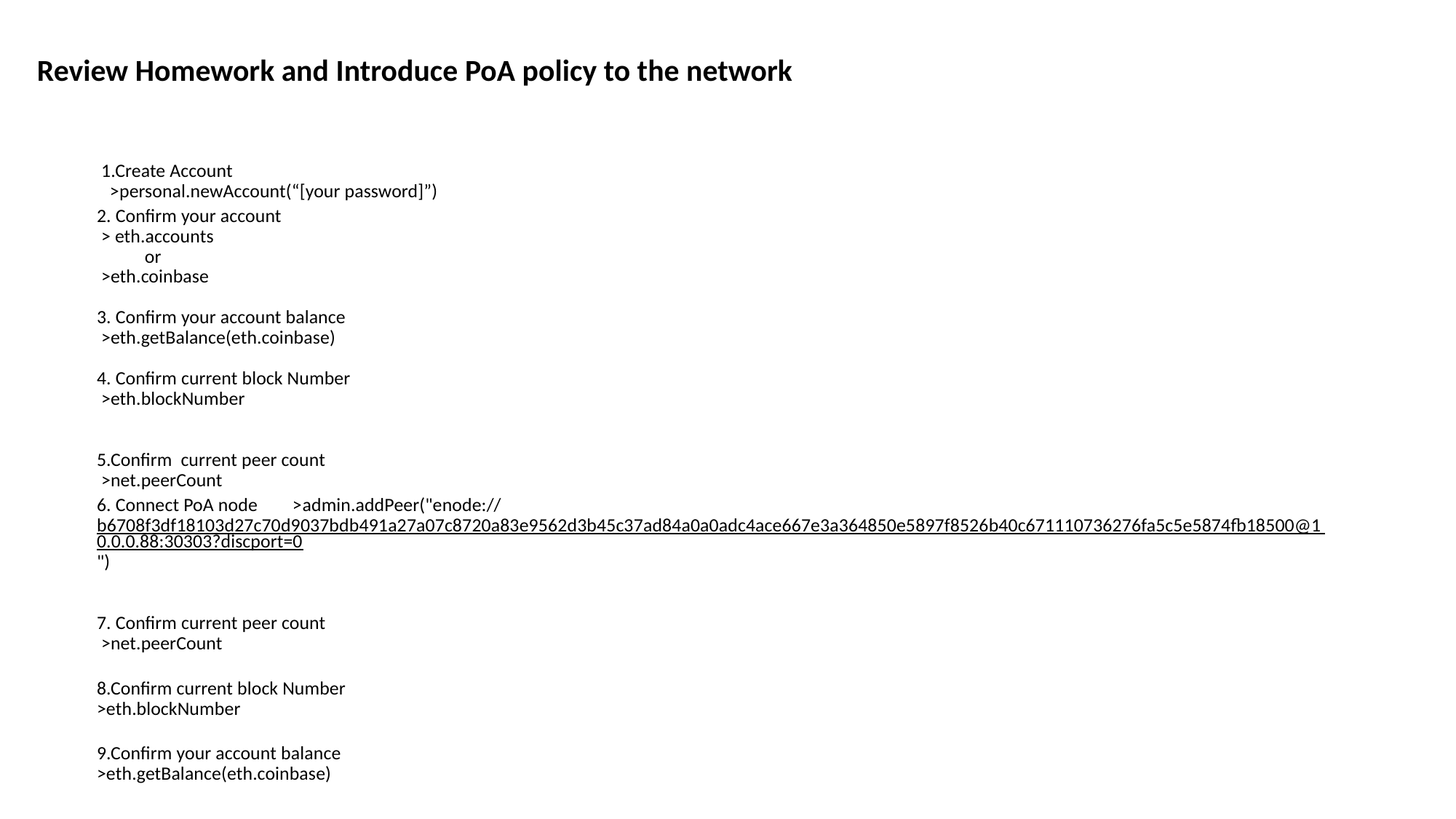

Review Homework and Introduce PoA policy to the network

 1.Create Account
   >personal.newAccount(“[your password]”)
2. Confirm your account
 > eth.accounts
           or
 >eth.coinbase
3. Confirm your account balance
 >eth.getBalance(eth.coinbase)
4. Confirm current block Number
 >eth.blockNumber
5.Confirm  current peer count
 >net.peerCount
6. Connect PoA node        >admin.addPeer("enode://b6708f3df18103d27c70d9037bdb491a27a07c8720a83e9562d3b45c37ad84a0a0adc4ace667e3a364850e5897f8526b40c671110736276fa5c5e5874fb18500@10.0.0.88:30303?discport=0")
7. Confirm current peer count
 >net.peerCount
8.Confirm current block Number
>eth.blockNumber
9.Confirm your account balance
>eth.getBalance(eth.coinbase)